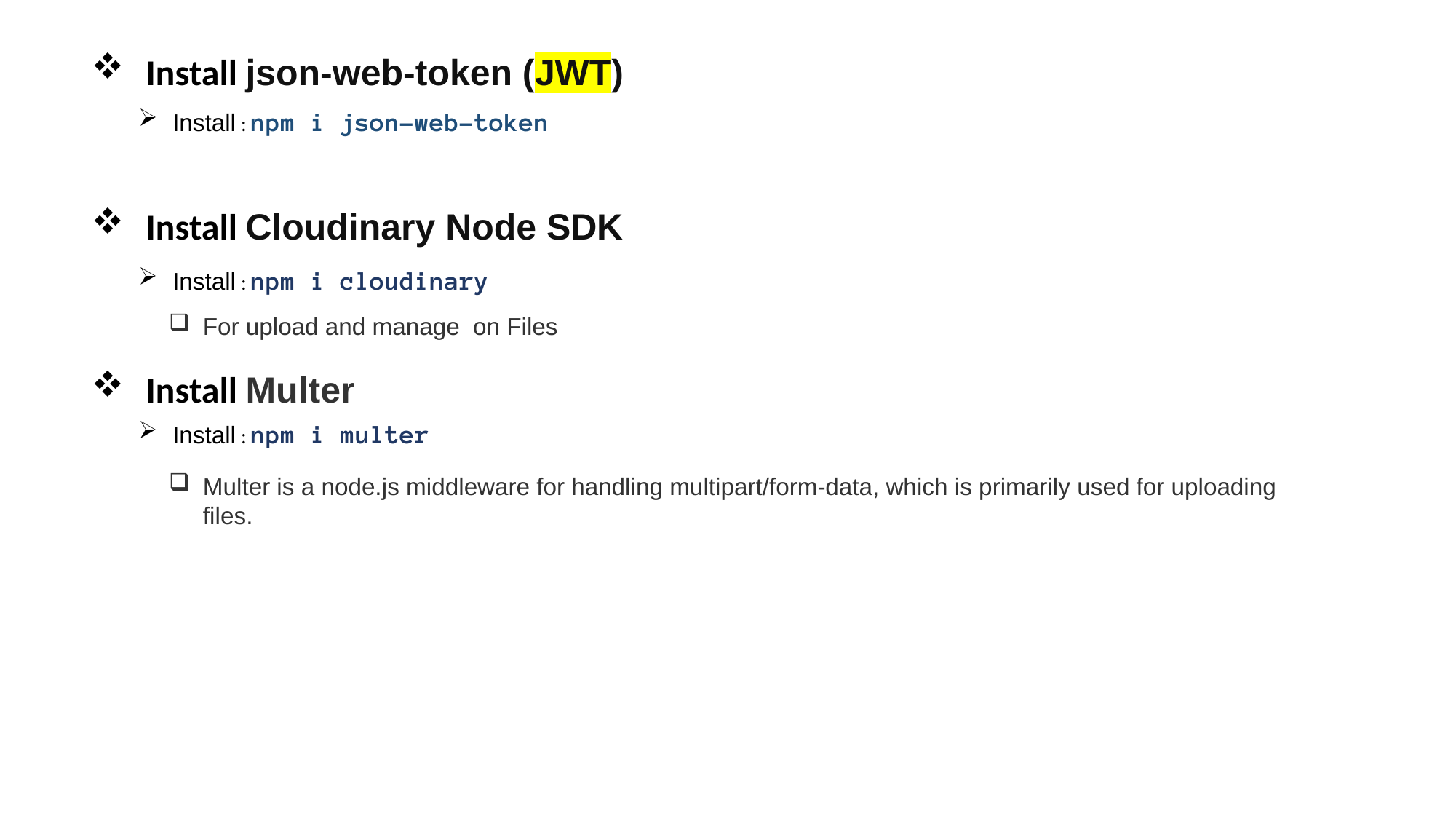

Install json-web-token (JWT)
Install : npm i json-web-token
Install Cloudinary Node SDK
Install : npm i cloudinary
For upload and manage  on Files
Install Multer
Install : npm i multer
Multer is a node.js middleware for handling multipart/form-data, which is primarily used for uploading files.